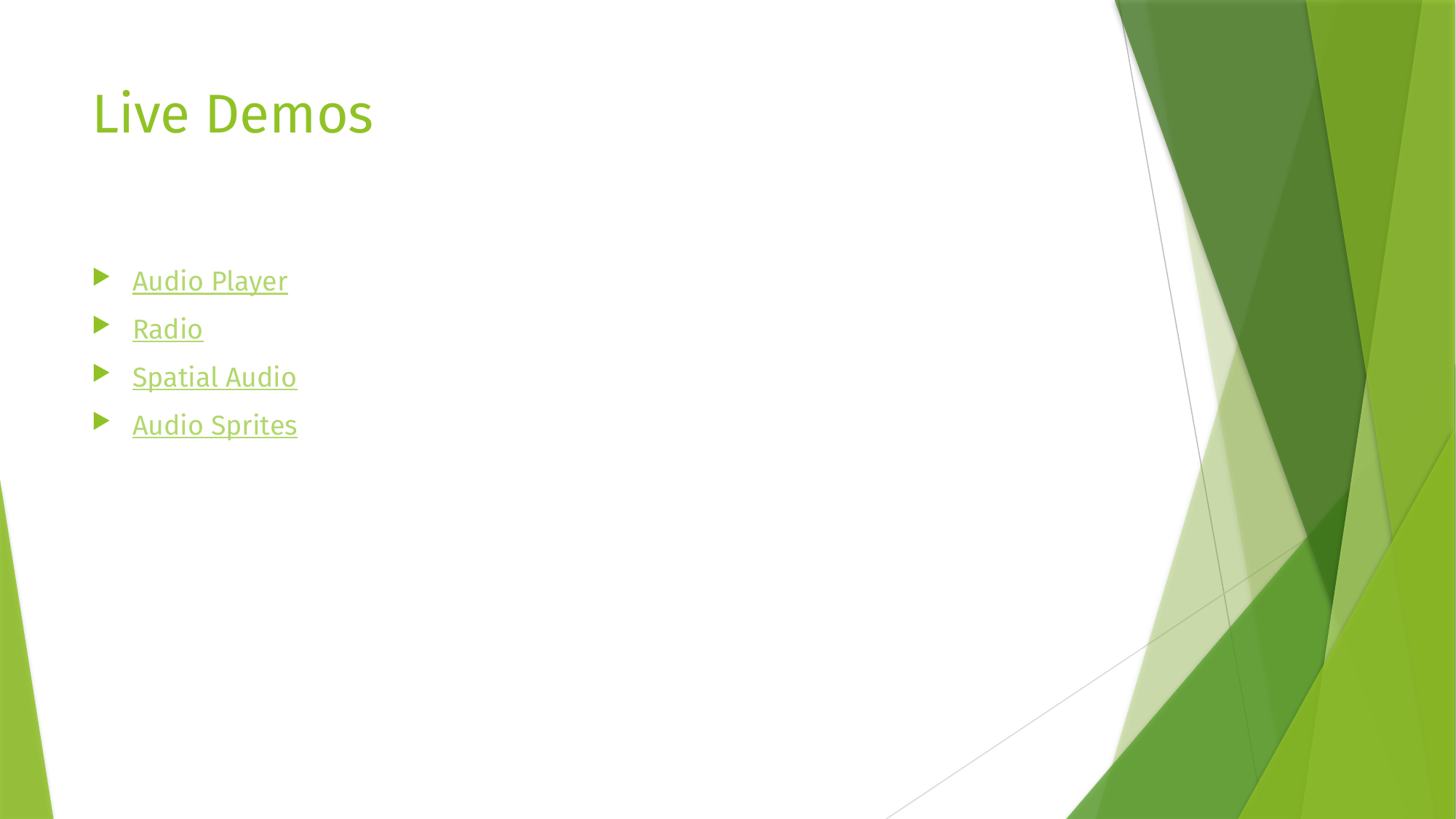

# Live Demos
Audio Player
Radio
Spatial Audio
Audio Sprites